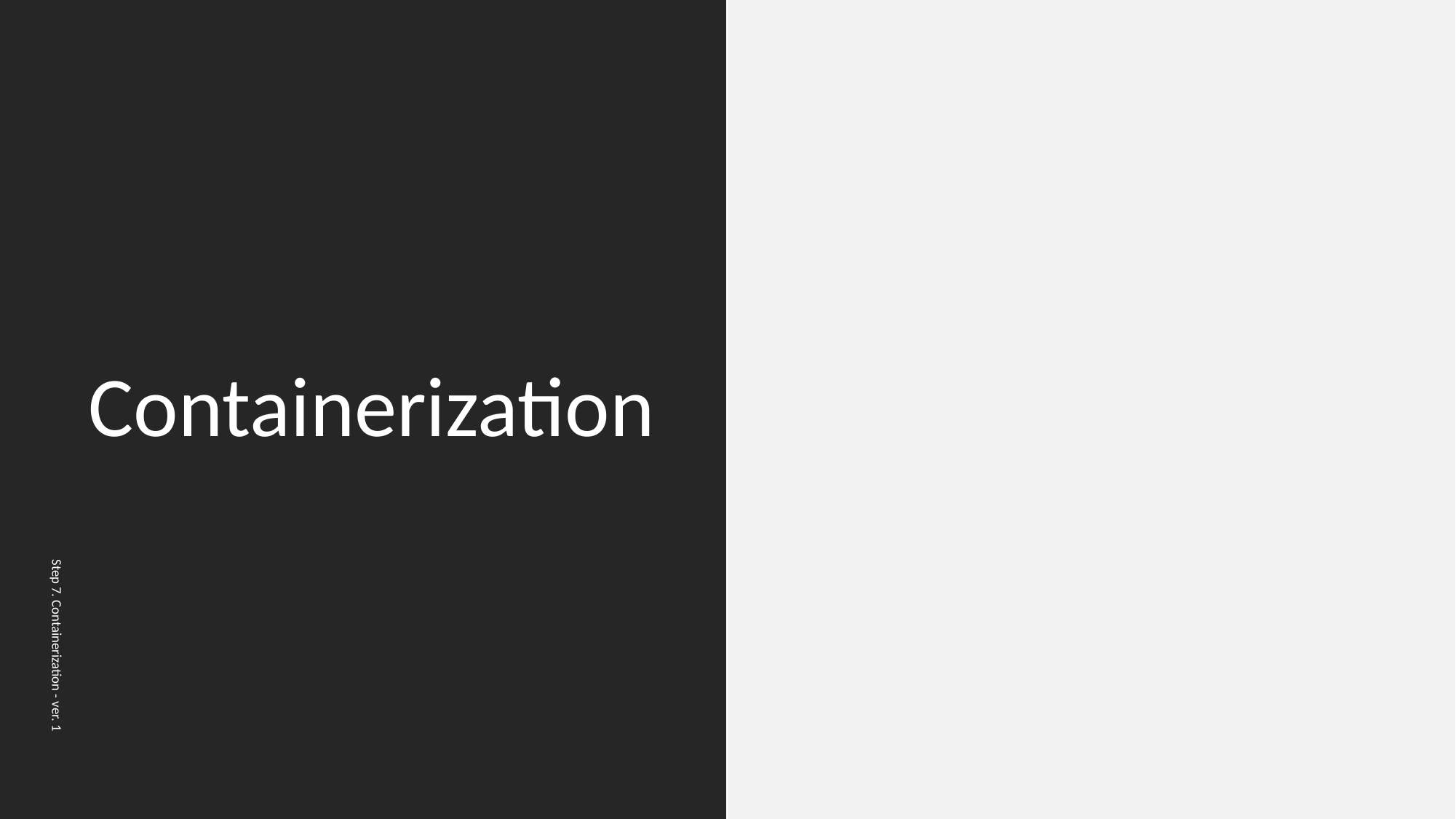

# Containerization
Step 7. Containerization - ver. 1